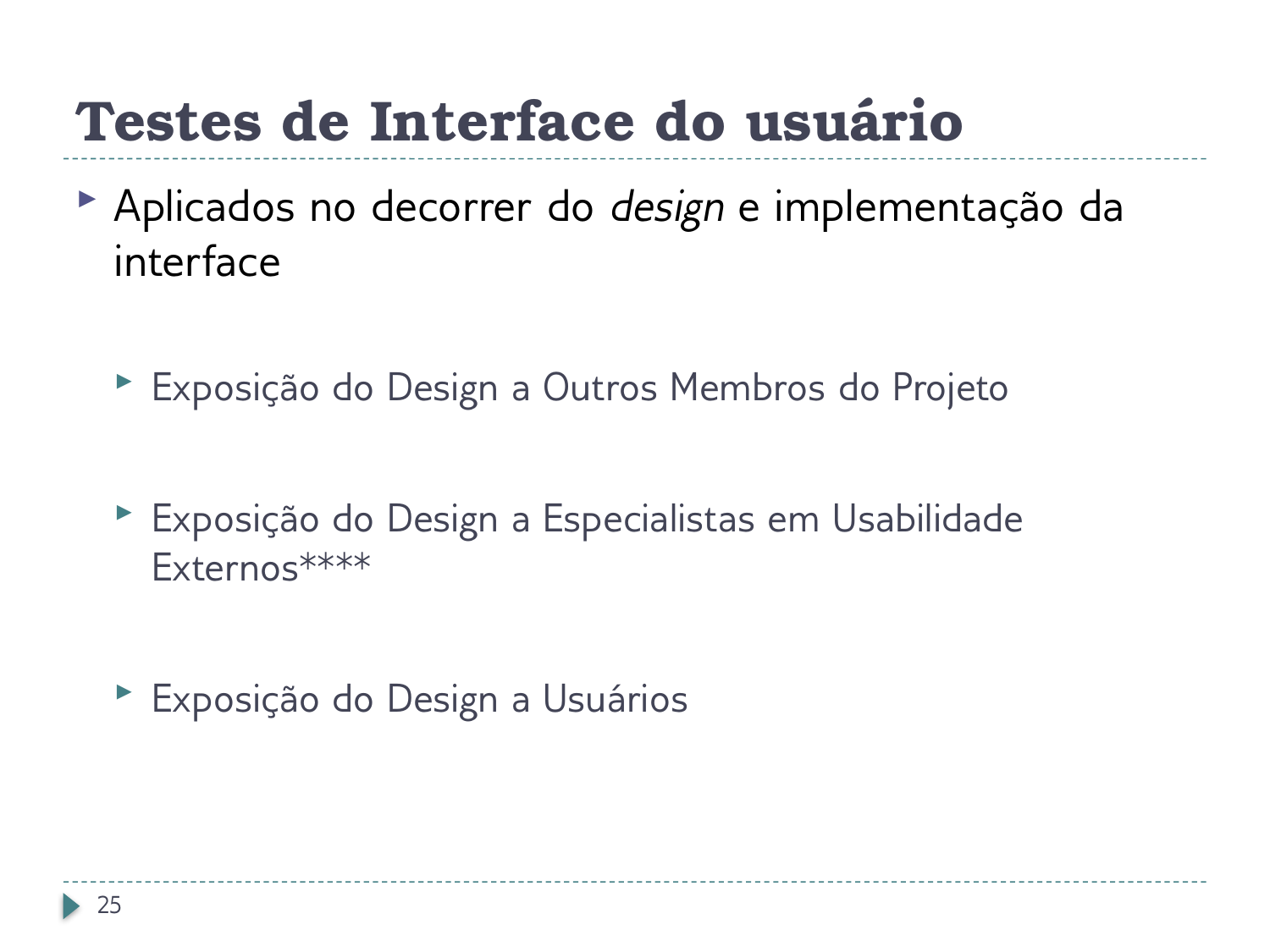

# Testes de Interface do usuário
Aplicados no decorrer do design e implementação da interface

Exposição do Design a Outros Membros do Projeto

Exposição do Design a Especialistas em Usabilidade Externos****

Exposição do Design a Usuários

25